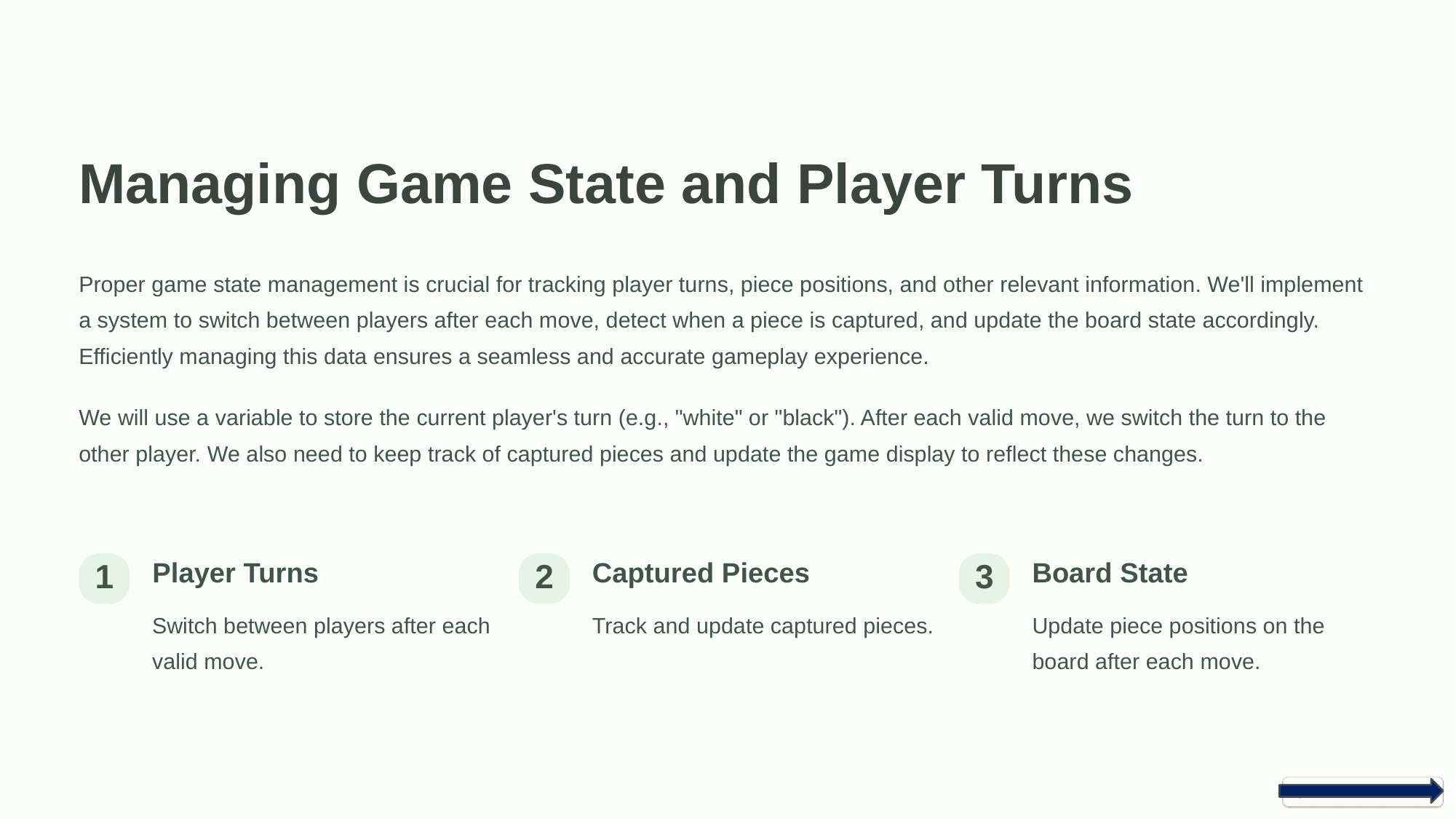

Managing Game State and Player Turns
Proper game state management is crucial for tracking player turns, piece positions, and other relevant information. We'll implement a system to switch between players after each move, detect when a piece is captured, and update the board state accordingly. Efficiently managing this data ensures a seamless and accurate gameplay experience.
We will use a variable to store the current player's turn (e.g., "white" or "black"). After each valid move, we switch the turn to the other player. We also need to keep track of captured pieces and update the game display to reflect these changes.

Player Turns

Captured Pieces

Board State
1
2
3
Switch between players after each valid move.
Track and update captured pieces.
Update piece positions on the board after each move.